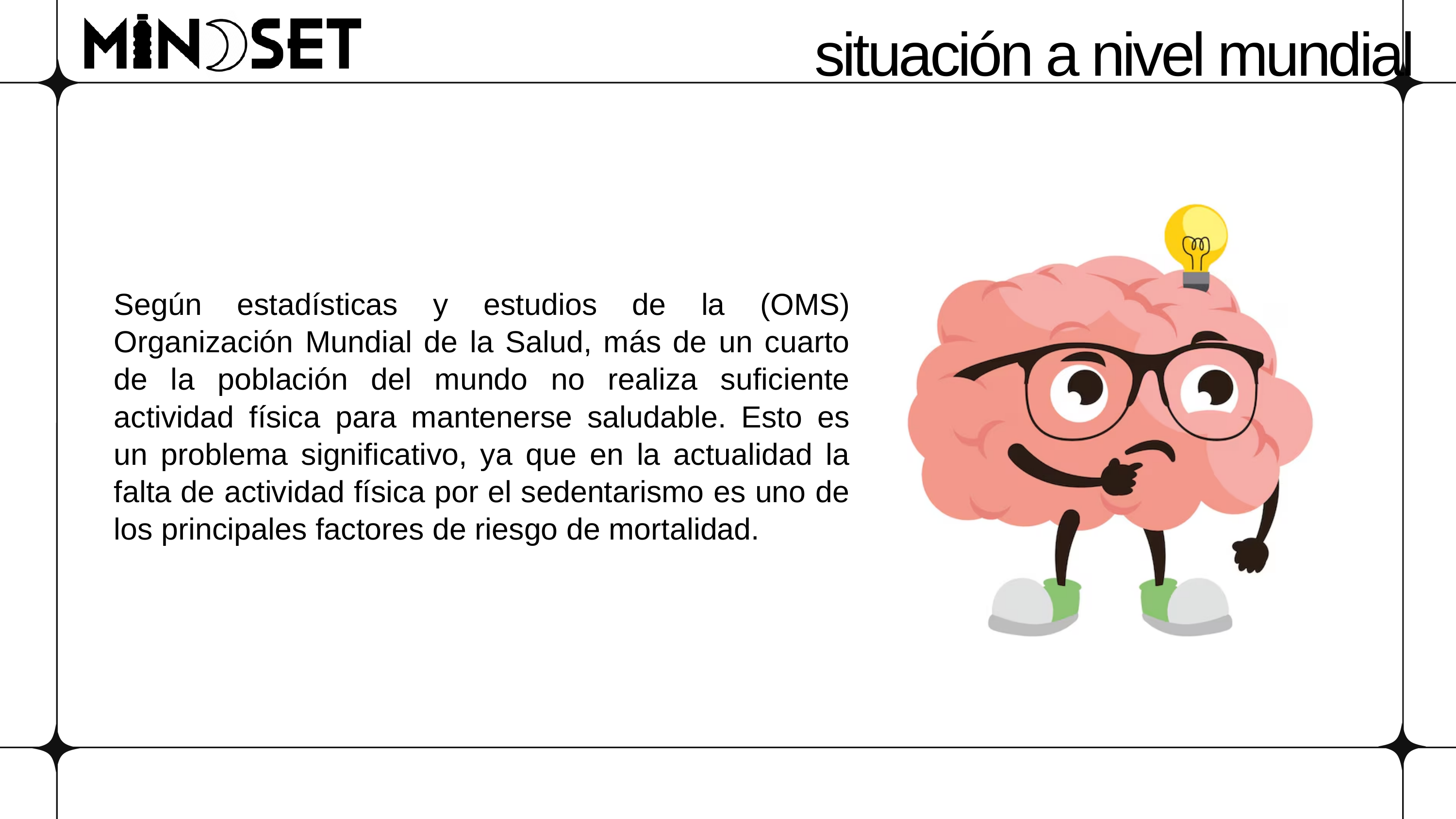

situación a nivel mundial

Según estadísticas y estudios de la (OMS) Organización Mundial de la Salud, más de un cuarto de la población del mundo no realiza suficiente actividad física para mantenerse saludable. Esto es un problema significativo, ya que en la actualidad la falta de actividad física por el sedentarismo es uno de los principales factores de riesgo de mortalidad.